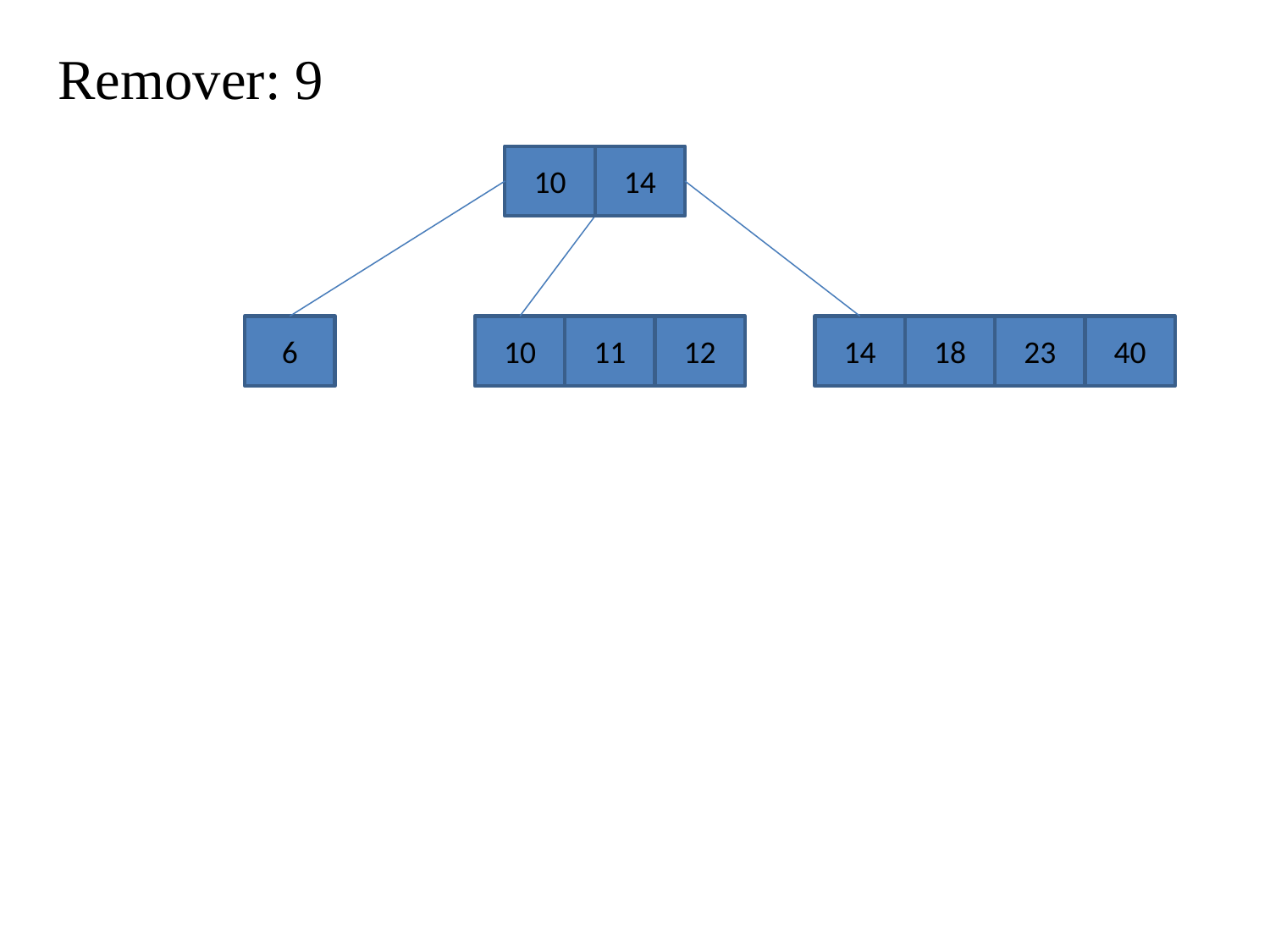

Remover: 9
10
14
6
10
11
12
14
18
23
40